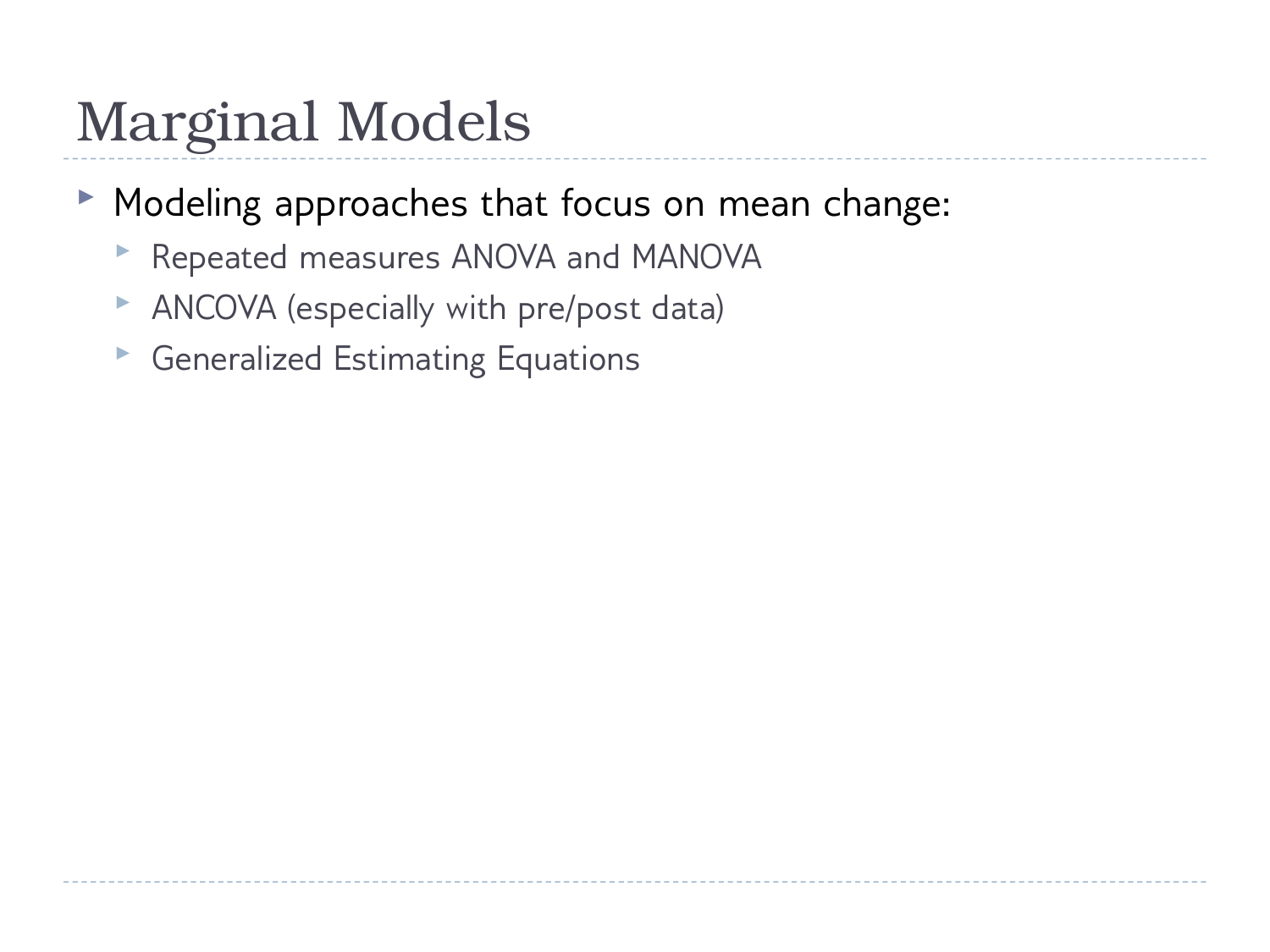

# Marginal Models
Modeling approaches that focus on mean change:
Repeated measures ANOVA and MANOVA
ANCOVA (especially with pre/post data)
Generalized Estimating Equations